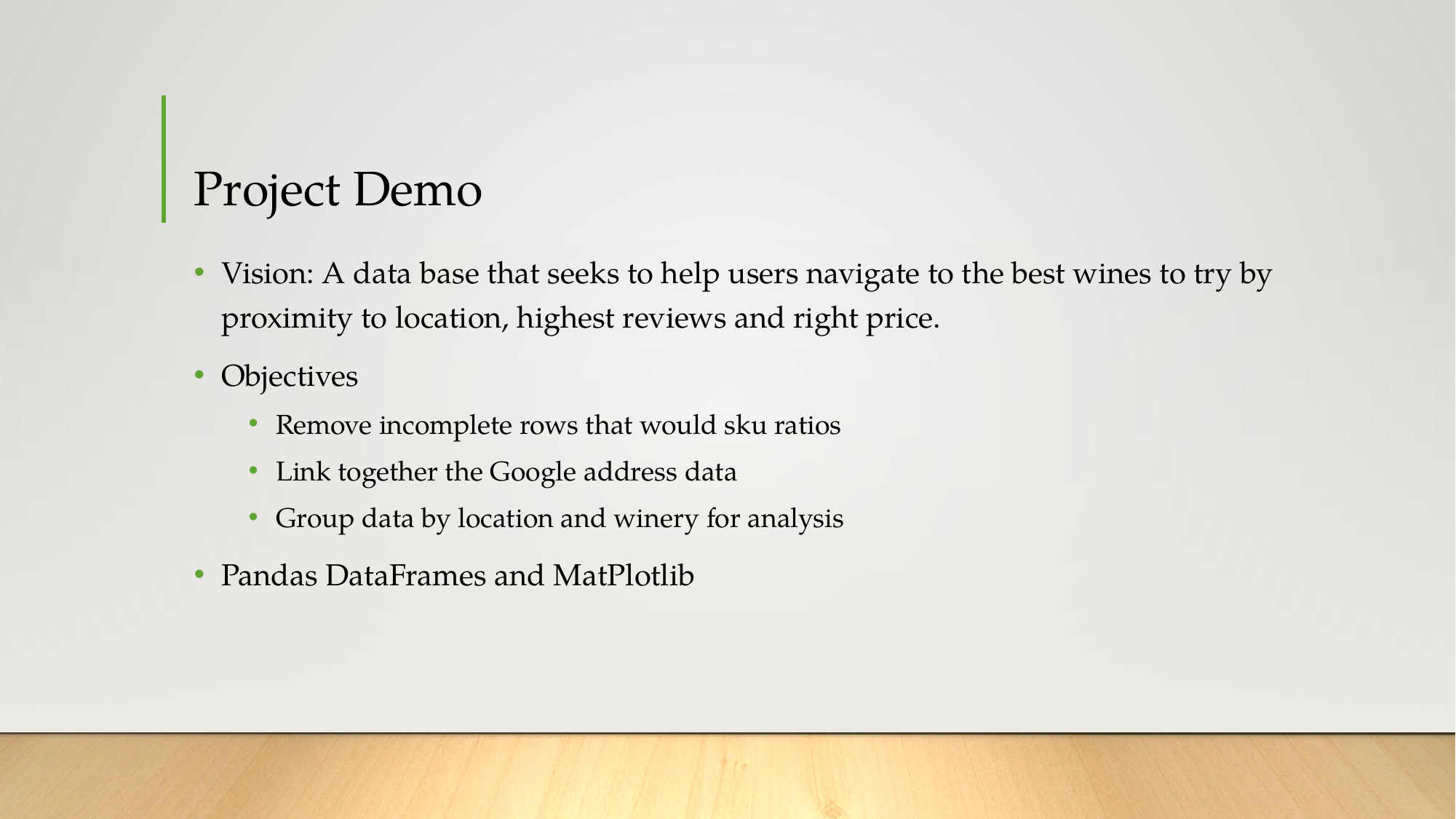

# Project Demo
Vision: A data base that seeks to help users navigate to the best wines to try by proximity to location, highest reviews and right price.
Objectives
Remove incomplete rows that would sku ratios
Link together the Google address data
Group data by location and winery for analysis
Pandas DataFrames and MatPlotlib